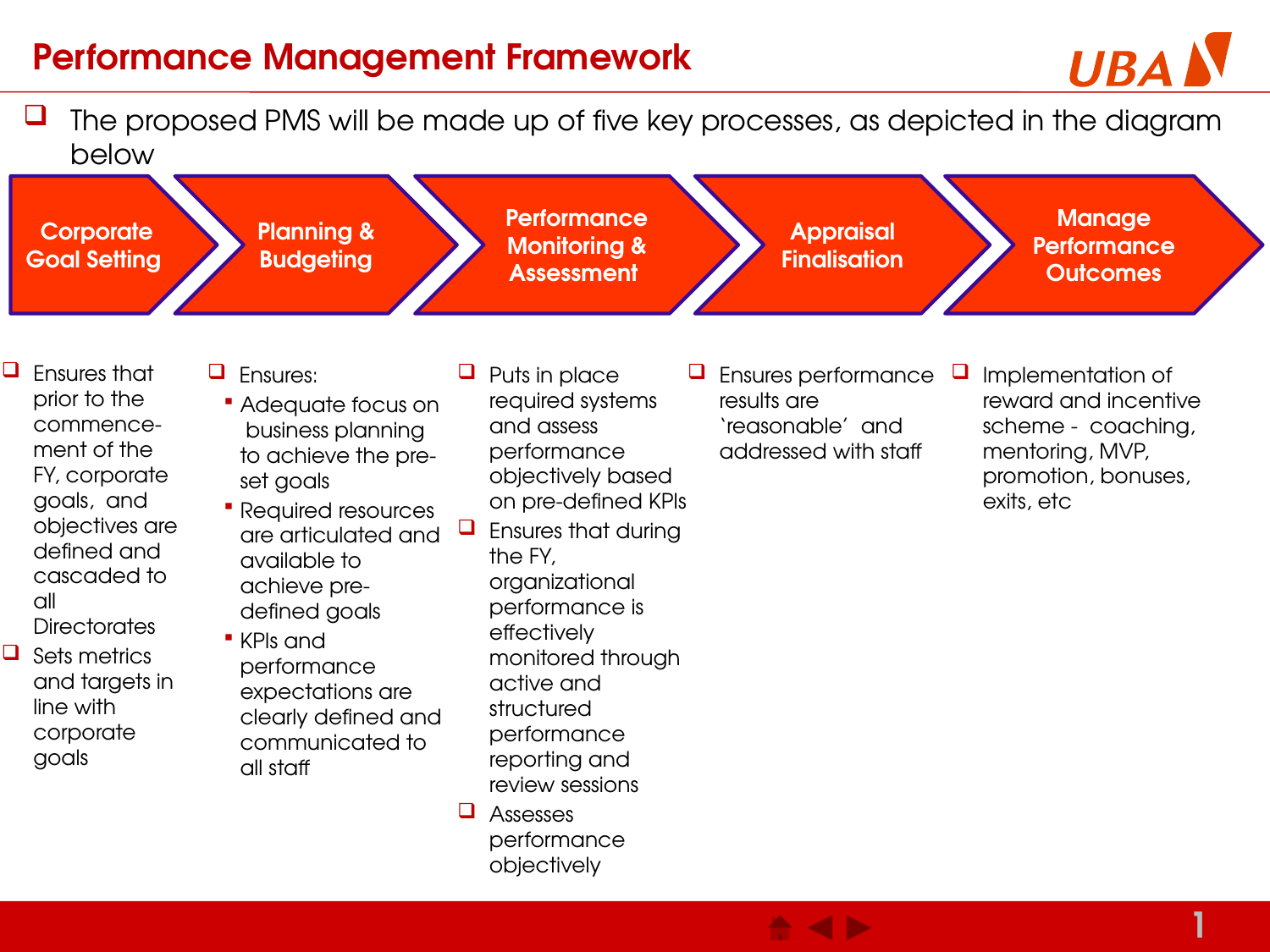

# Performance Management Framework
The proposed PMS will be made up of five key processes, as depicted in the diagram below

Planning & Budgeting
Performance Monitoring & Assessment
Manage Performance Outcomes
Corporate Goal Setting
Appraisal Finalisation

Ensures that prior to the commence-ment of the FY, corporate goals,  and objectives are defined and cascaded to all Directorates
Sets metrics and targets in line with corporate goals
Ensures:
Adequate focus on  business planning to achieve the pre-set goals
Required resources are articulated and available to achieve pre-defined goals
KPIs and performance expectations are clearly defined and communicated to all staff
Puts in place required systems and assess performance objectively based on pre-defined KPIs
Ensures that during the FY, organizational performance is effectively  monitored through active and structured performance reporting and review sessions
Assesses performance objectively

Ensures performance results are ‘reasonable’  and  addressed with staff

Implementation of reward and incentive scheme -  coaching, mentoring, MVP, promotion, bonuses, exits, etc